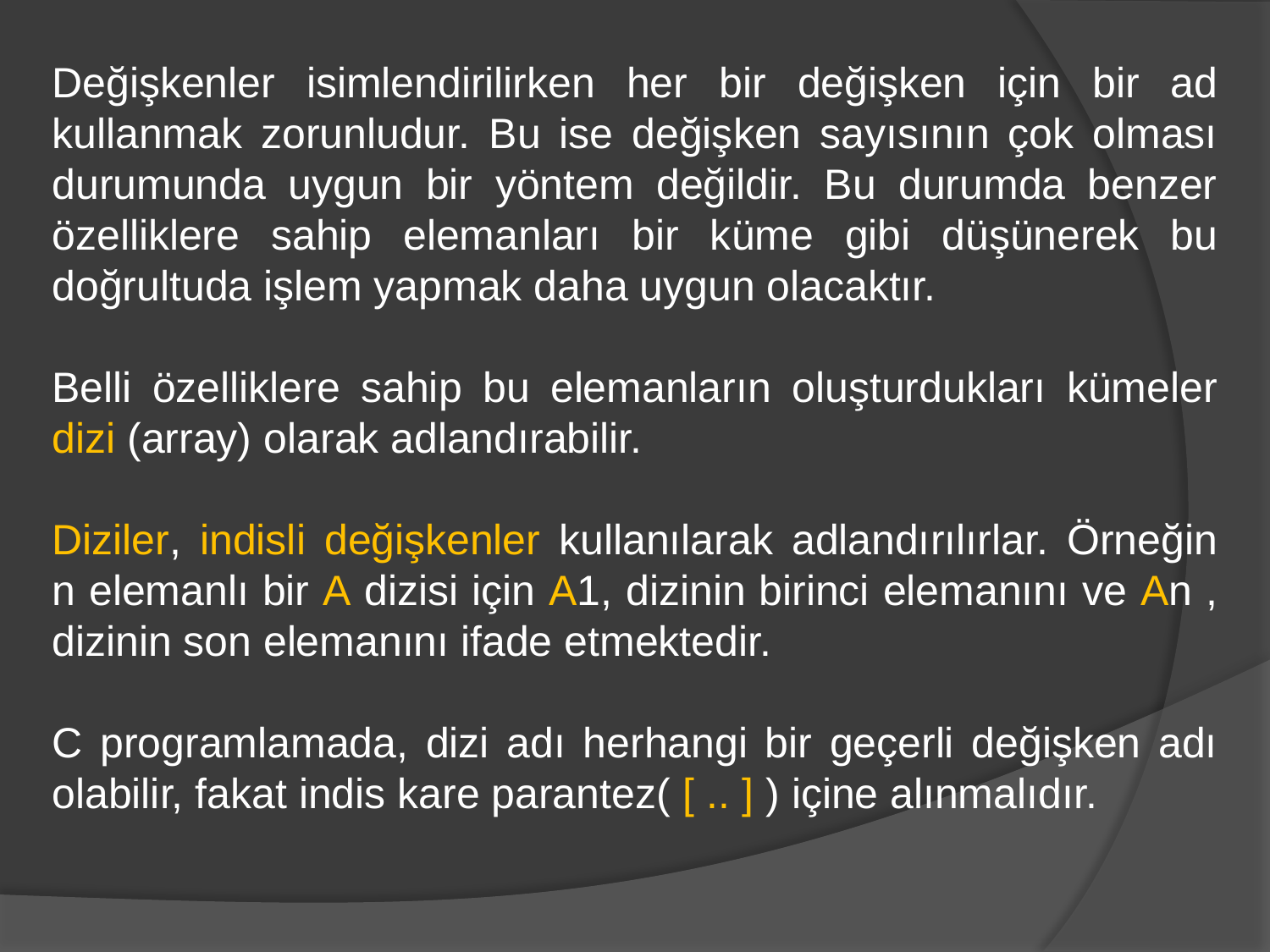

Değişkenler isimlendirilirken her bir değişken için bir ad kullanmak zorunludur. Bu ise değişken sayısının çok olması durumunda uygun bir yöntem değildir. Bu durumda benzer özelliklere sahip elemanları bir küme gibi düşünerek bu doğrultuda işlem yapmak daha uygun olacaktır.

Belli özelliklere sahip bu elemanların oluşturdukları kümeler dizi (array) olarak adlandırabilir.

Diziler, indisli değişkenler kullanılarak adlandırılırlar. Örneğin n elemanlı bir A dizisi için A1, dizinin birinci elemanını ve An , dizinin son elemanını ifade etmektedir.

C programlamada, dizi adı herhangi bir geçerli değişken adı olabilir, fakat indis kare parantez( [ .. ] ) içine alınmalıdır.